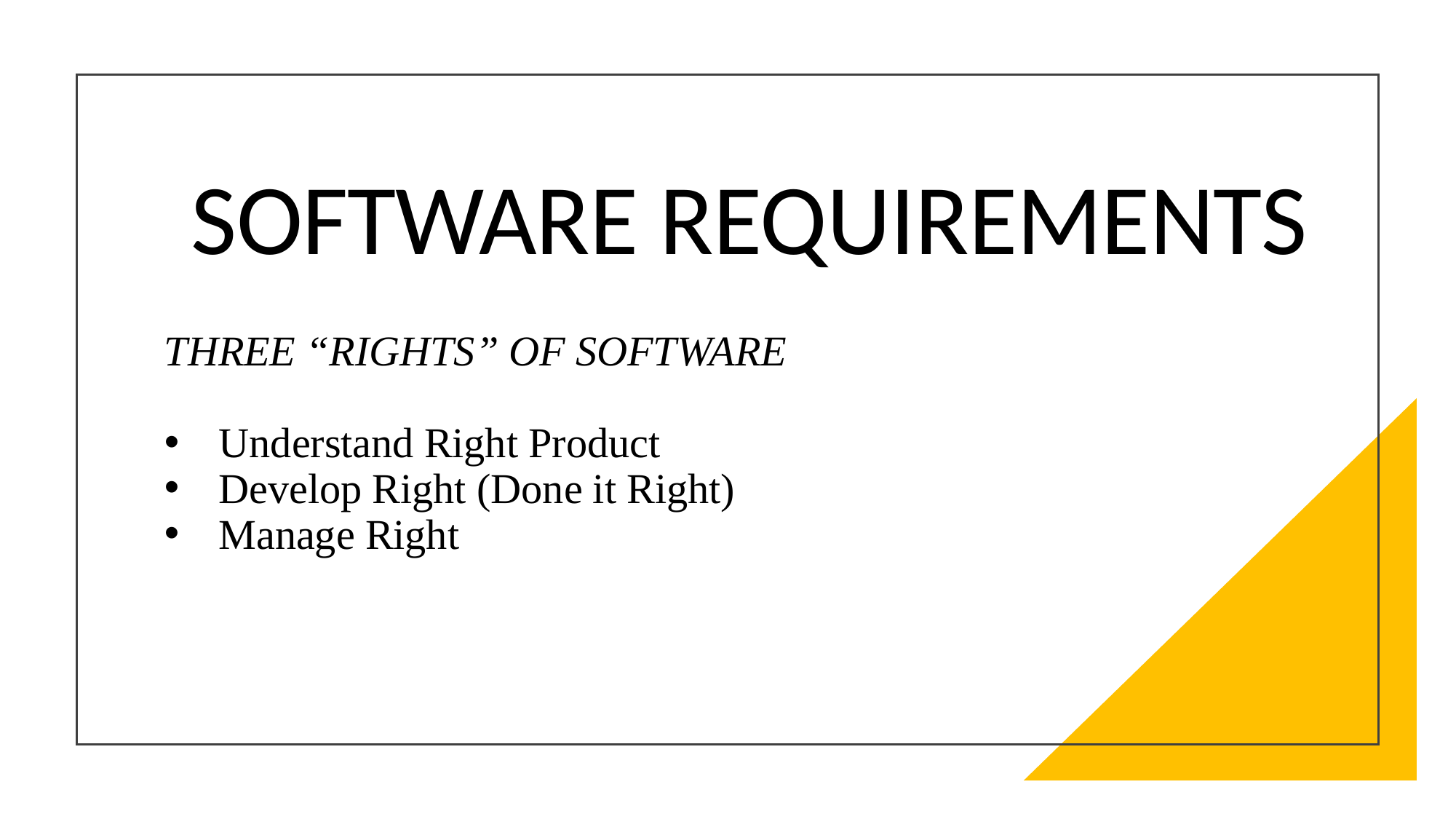

# SOFTWARE REQUIREMENTS
THREE “RIGHTS” OF SOFTWARE

Understand Right Product
Develop Right (Done it Right)
Manage Right